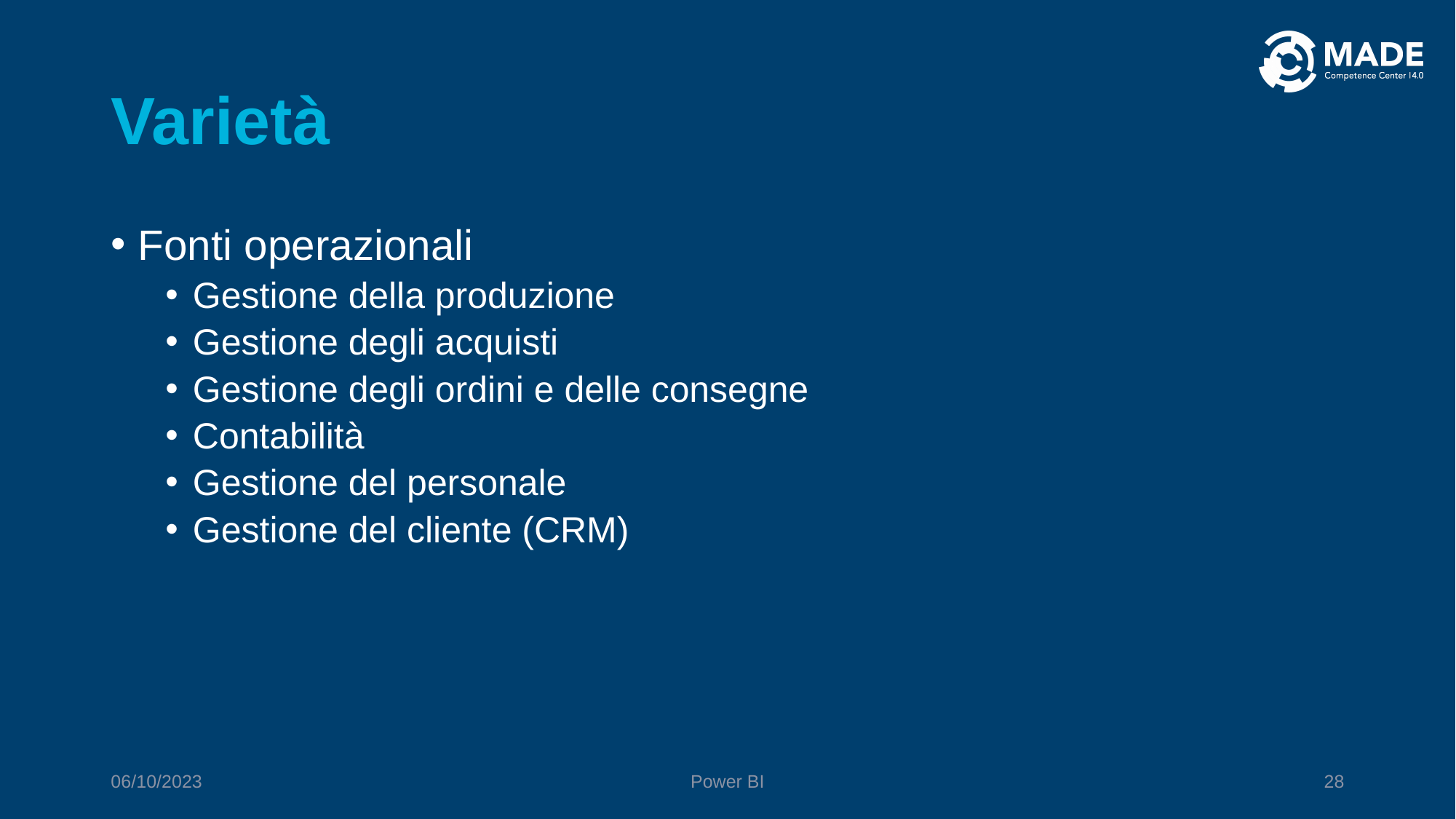

# Varietà
Fonti operazionali
Gestione della produzione
Gestione degli acquisti
Gestione degli ordini e delle consegne
Contabilità
Gestione del personale
Gestione del cliente (CRM)

06/10/2023
Power BI
28